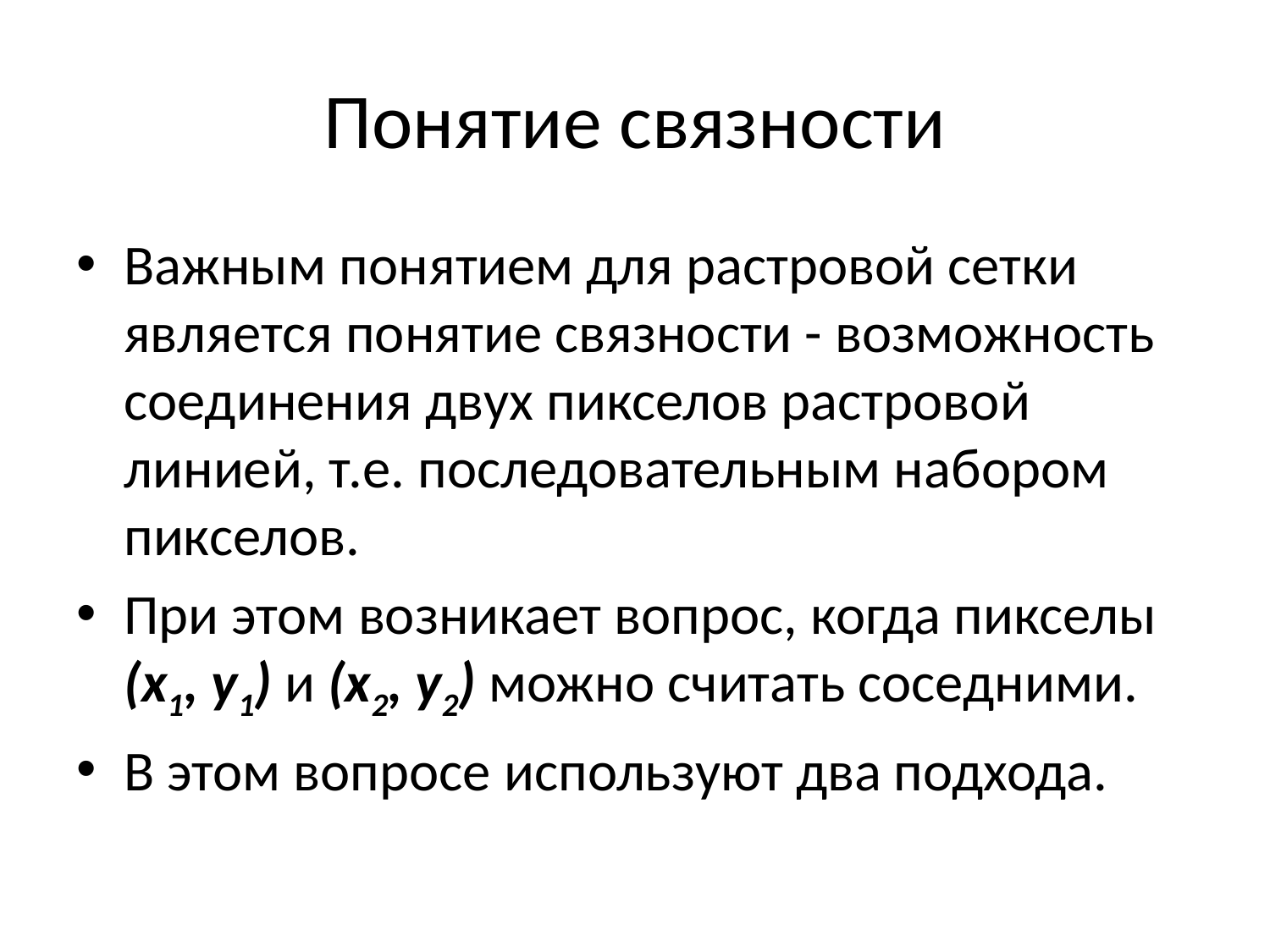

# Понятие связности
Важным понятием для растровой сетки является понятие связности - возможность соединения двух пикселов растровой линией, т.е. последовательным набором пикселов.
При этом возникает вопрос, когда пикселы (x1, y1) и (x2, y2) можно считать соседними.
В этом вопросе используют два подхода.